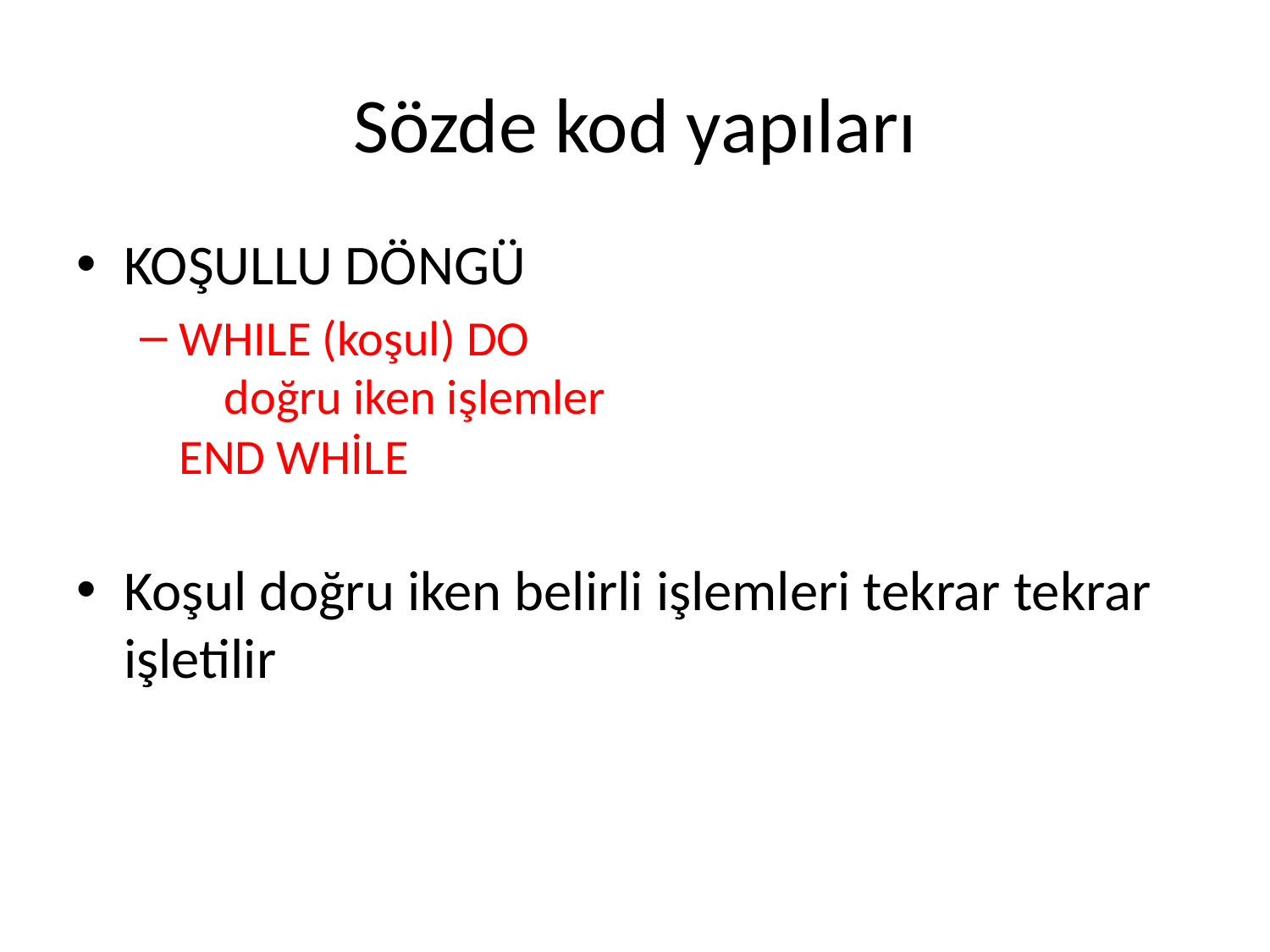

# Sözde kod yapıları
KOŞULLU DÖNGÜ
WHILE (koşul) DO
    doğru iken işlemler
END WHİLE
Koşul doğru iken belirli işlemleri tekrar tekrar işletilir